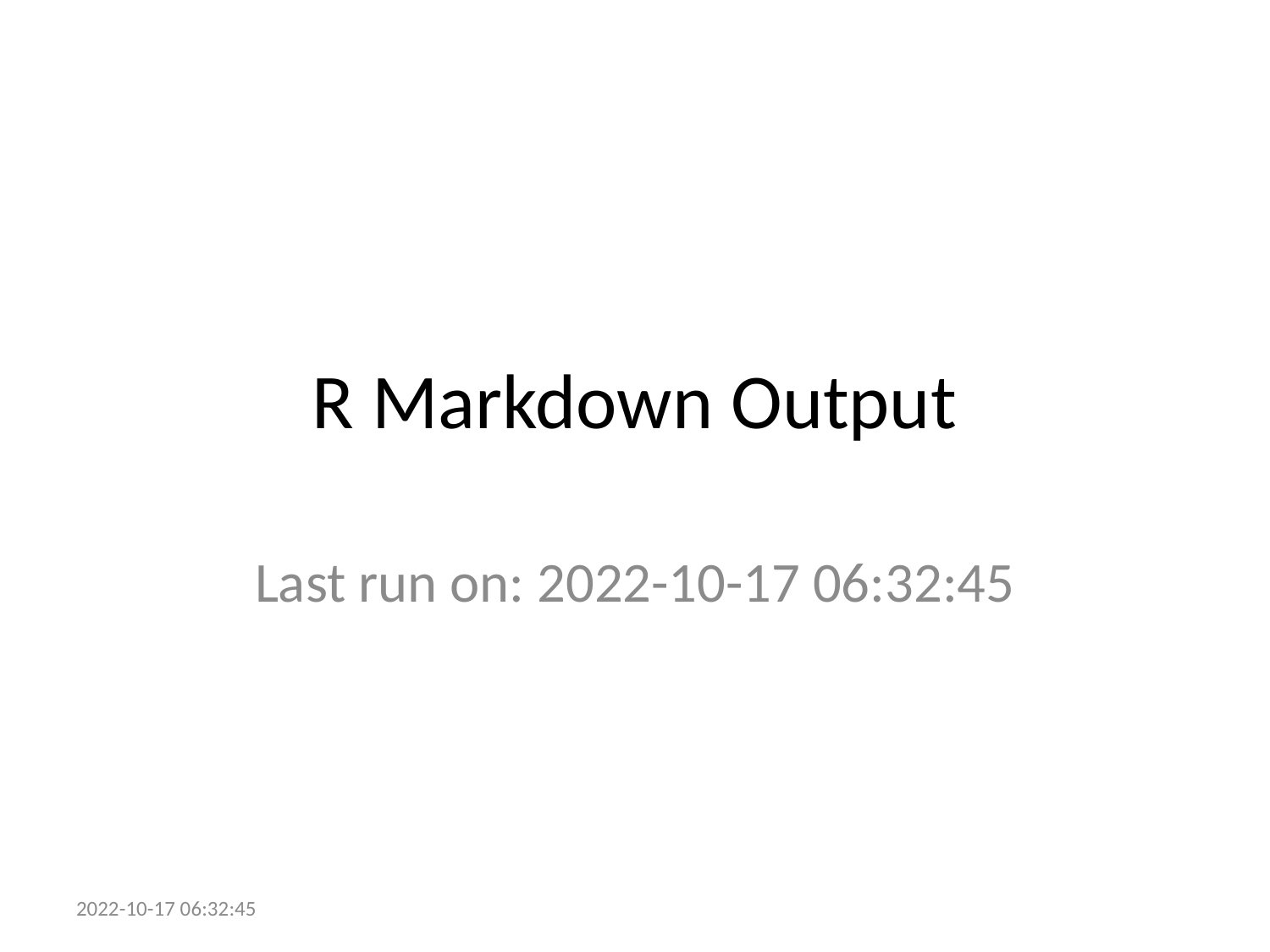

# R Markdown Output
Last run on: 2022-10-17 06:32:45
2022-10-17 06:32:45